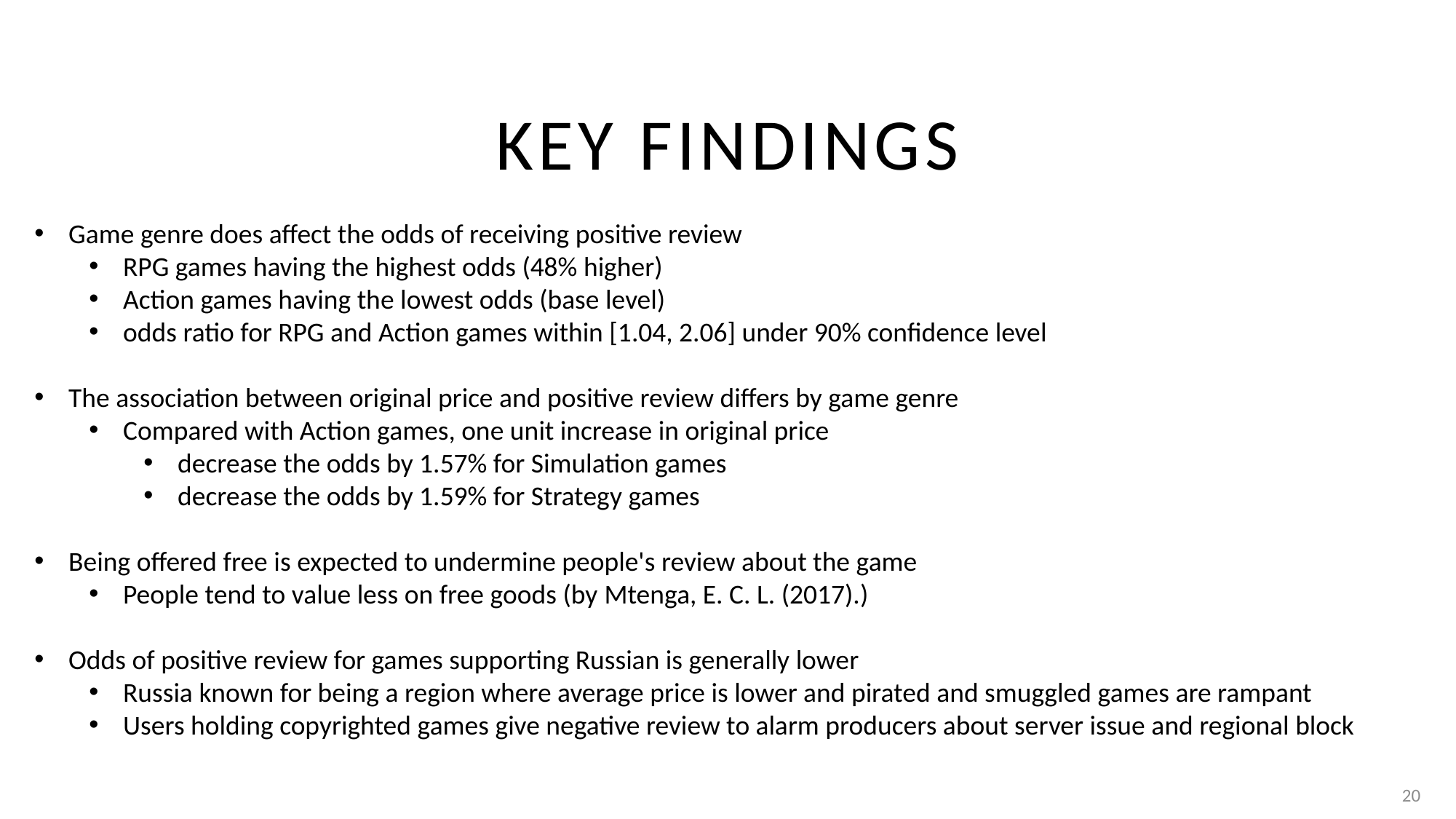

# Key findings
Game genre does affect the odds of receiving positive review
RPG games having the highest odds (48% higher)
Action games having the lowest odds (base level)
odds ratio for RPG and Action games within [1.04, 2.06] under 90% confidence level

The association between original price and positive review differs by game genre
Compared with Action games, one unit increase in original price
decrease the odds by 1.57% for Simulation games
decrease the odds by 1.59% for Strategy games

Being offered free is expected to undermine people's review about the game
People tend to value less on free goods (by Mtenga, E. C. L. (2017).)

Odds of positive review for games supporting Russian is generally lower
Russia known for being a region where average price is lower and pirated and smuggled games are rampant
Users holding copyrighted games give negative review to alarm producers about server issue and regional block

20